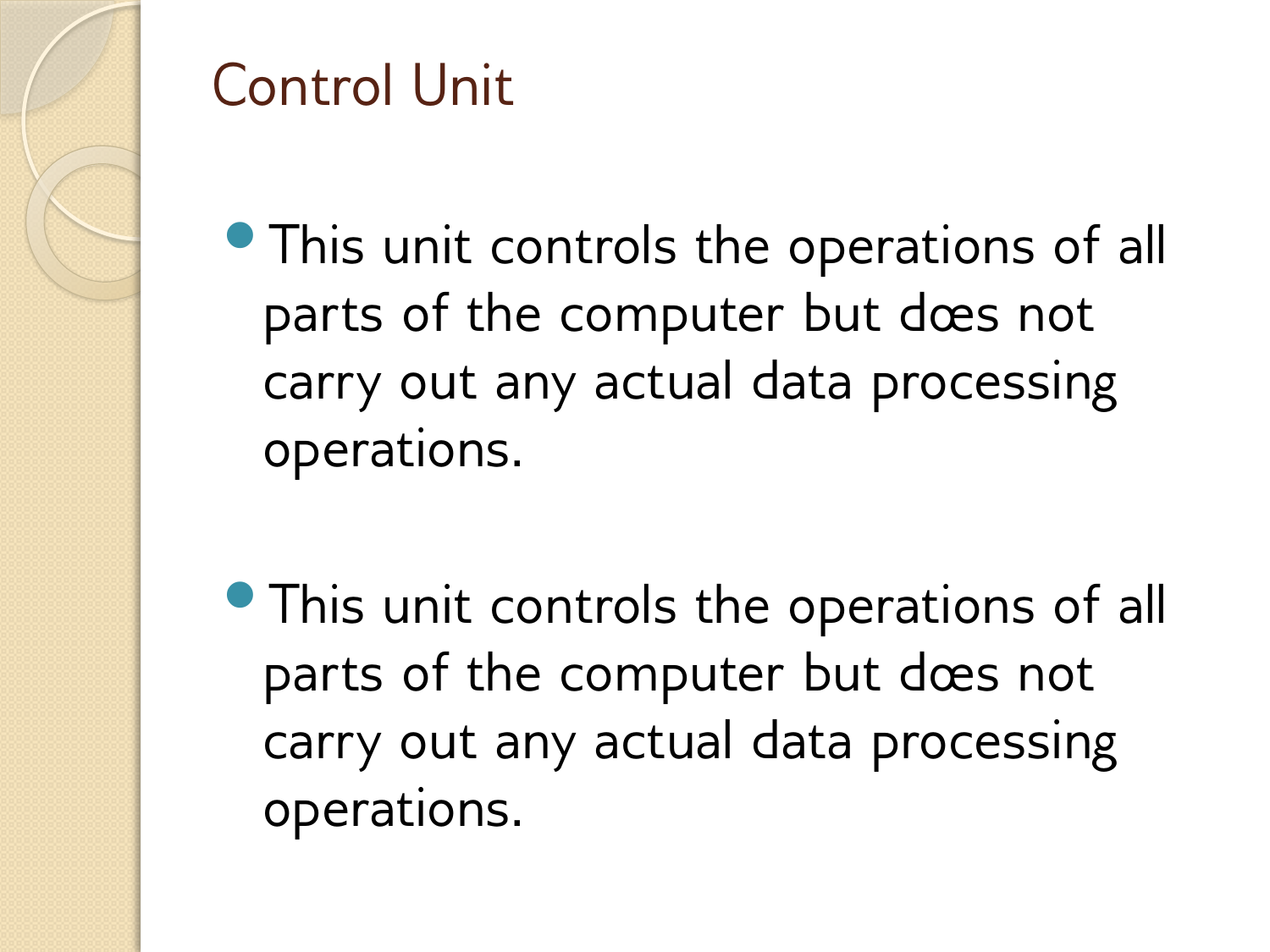

# Control Unit
This unit controls the operations of all parts of the computer but does not carry out any actual data processing operations.

This unit controls the operations of all parts of the computer but does not carry out any actual data processing operations.